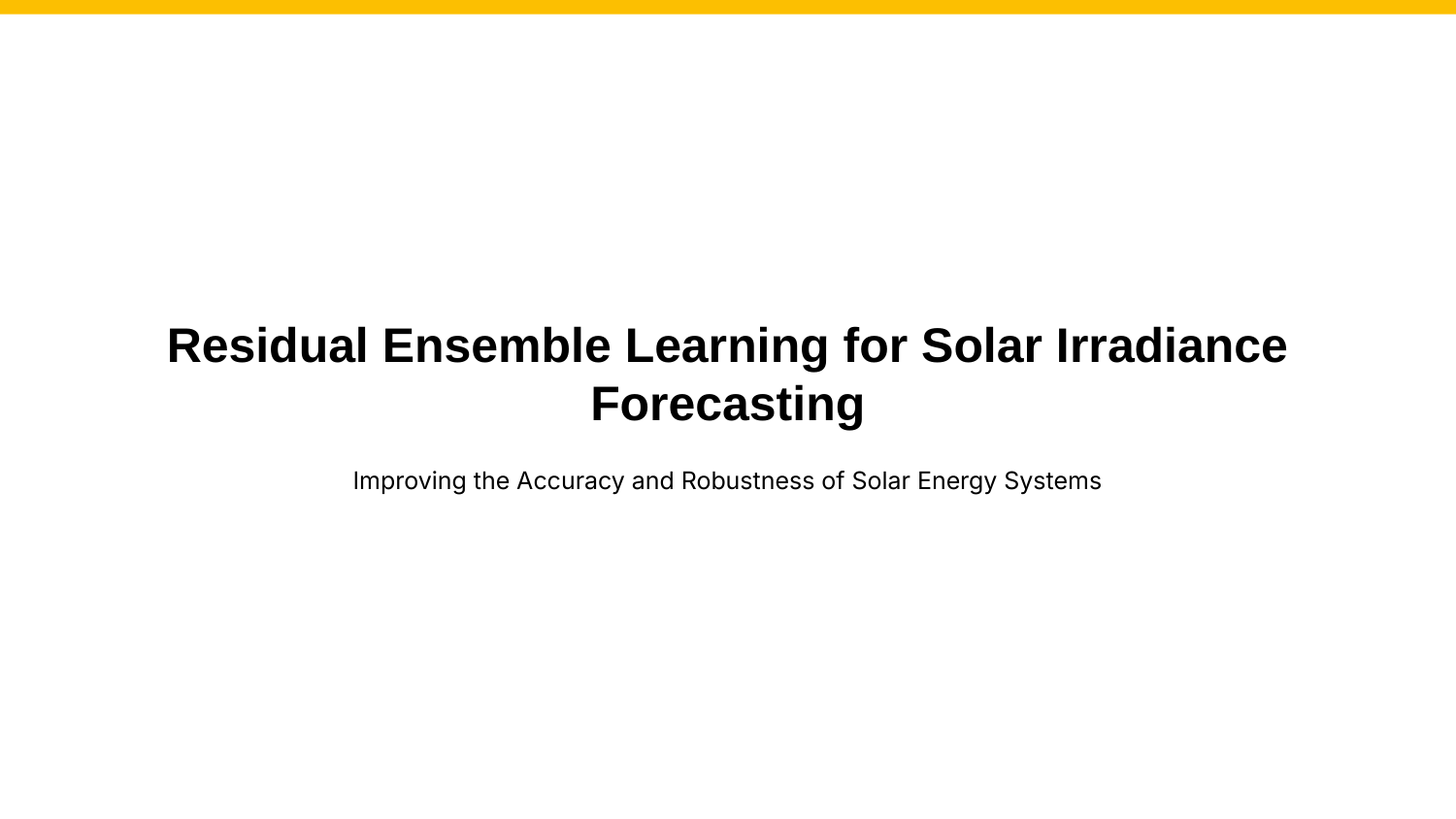

# Residual Ensemble Learning for Solar Irradiance Forecasting
Improving the Accuracy and Robustness of Solar Energy Systems